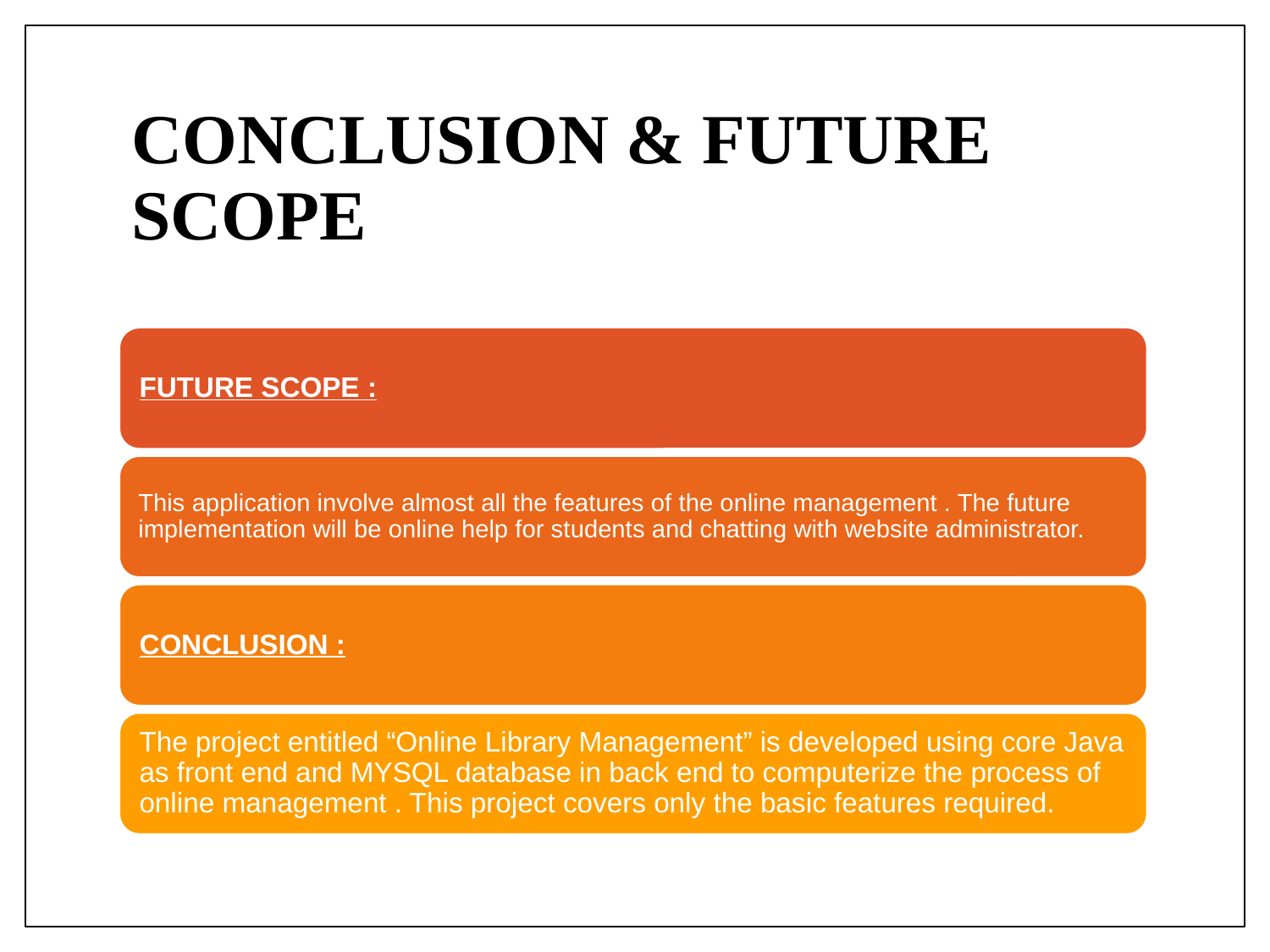

# CONCLUSION & FUTURE SCOPE
FUTURE SCOPE :
This application involve almost all the features of the online management . The future implementation will be online help for students and chatting with website administrator.
CONCLUSION :
The project entitled “Online Library Management” is developed using core Java as front end and MYSQL database in back end to computerize the process of online management . This project covers only the basic features required.